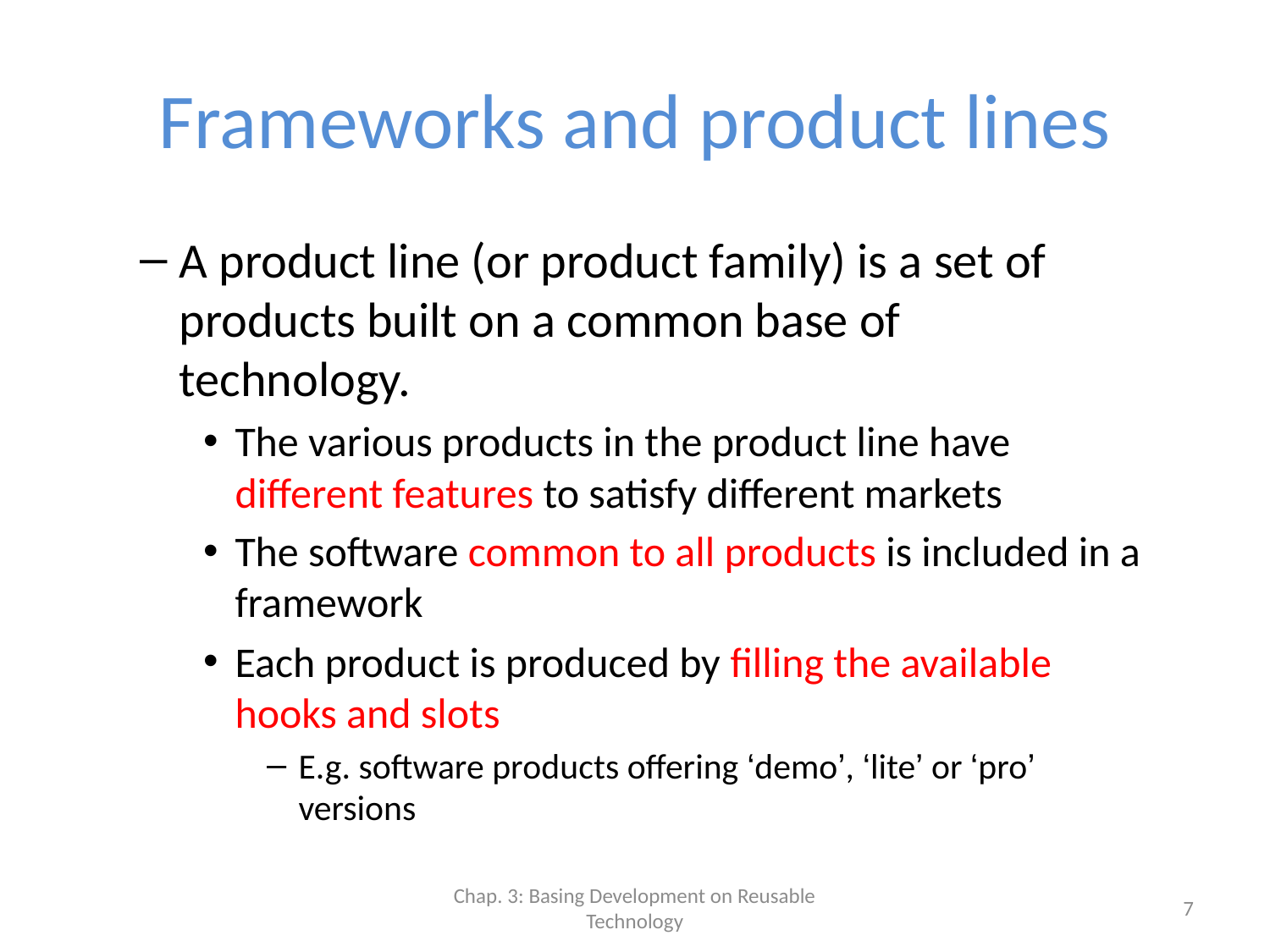

# Frameworks and product lines
A product line (or product family) is a set of products built on a common base of technology.
The various products in the product line have different features to satisfy different markets
The software common to all products is included in a framework
Each product is produced by filling the available hooks and slots
E.g. software products offering ‘demo’, ‘lite’ or ‘pro’ versions

Chap. 3: Basing Development on Reusable Technology
7